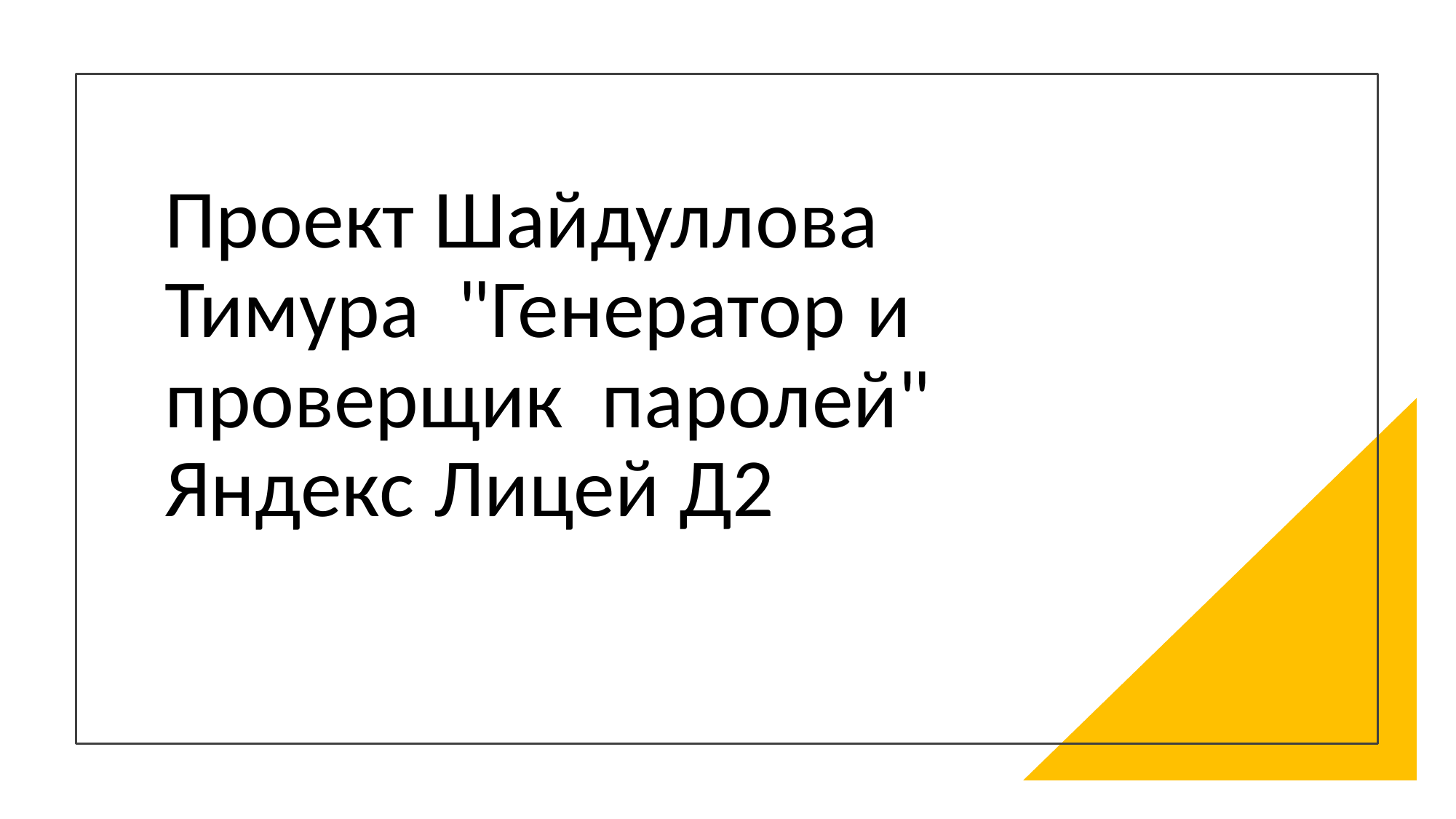

Проект Шайдуллова Тимура  "Генератор и проверщик  паролей"
Яндекс Лицей Д2